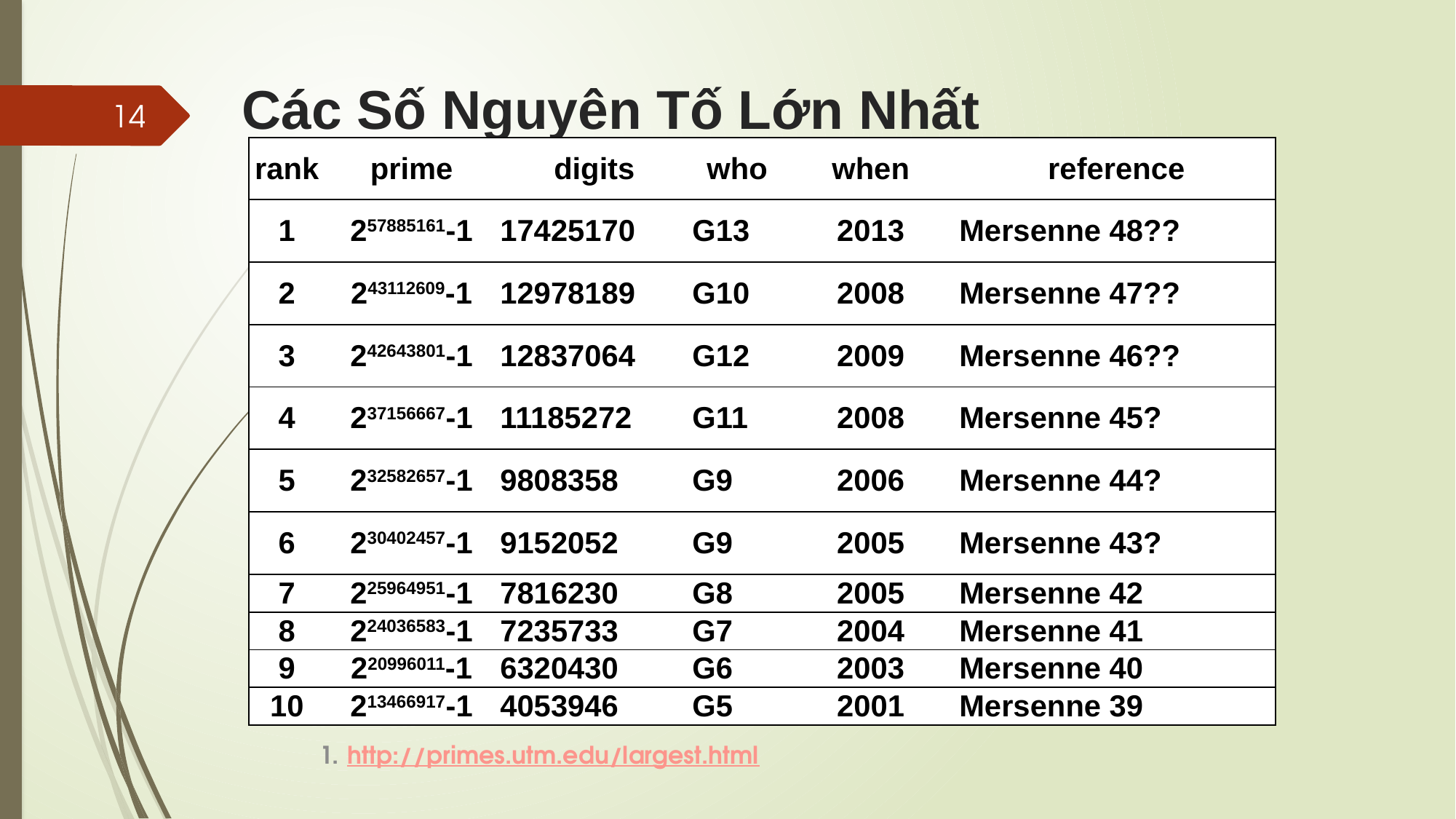

# Các Số Nguyên Tố Lớn Nhất
14
| rank | prime | digits | who | when | reference |
| --- | --- | --- | --- | --- | --- |
| 1 | 257885161-1 | 17425170 | G13 | 2013 | Mersenne 48?? |
| 2 | 243112609-1 | 12978189 | G10 | 2008 | Mersenne 47?? |
| 3 | 242643801-1 | 12837064 | G12 | 2009 | Mersenne 46?? |
| 4 | 237156667-1 | 11185272 | G11 | 2008 | Mersenne 45? |
| 5 | 232582657-1 | 9808358 | G9 | 2006 | Mersenne 44? |
| 6 | 230402457-1 | 9152052 | G9 | 2005 | Mersenne 43? |
| 7 | 225964951-1 | 7816230 | G8 | 2005 | Mersenne 42 |
| 8 | 224036583-1 | 7235733 | G7 | 2004 | Mersenne 41 |
| 9 | 220996011-1 | 6320430 | G6 | 2003 | Mersenne 40 |
| 10 | 213466917-1 | 4053946 | G5 | 2001 | Mersenne 39 |

http://primes.utm.edu/largest.html